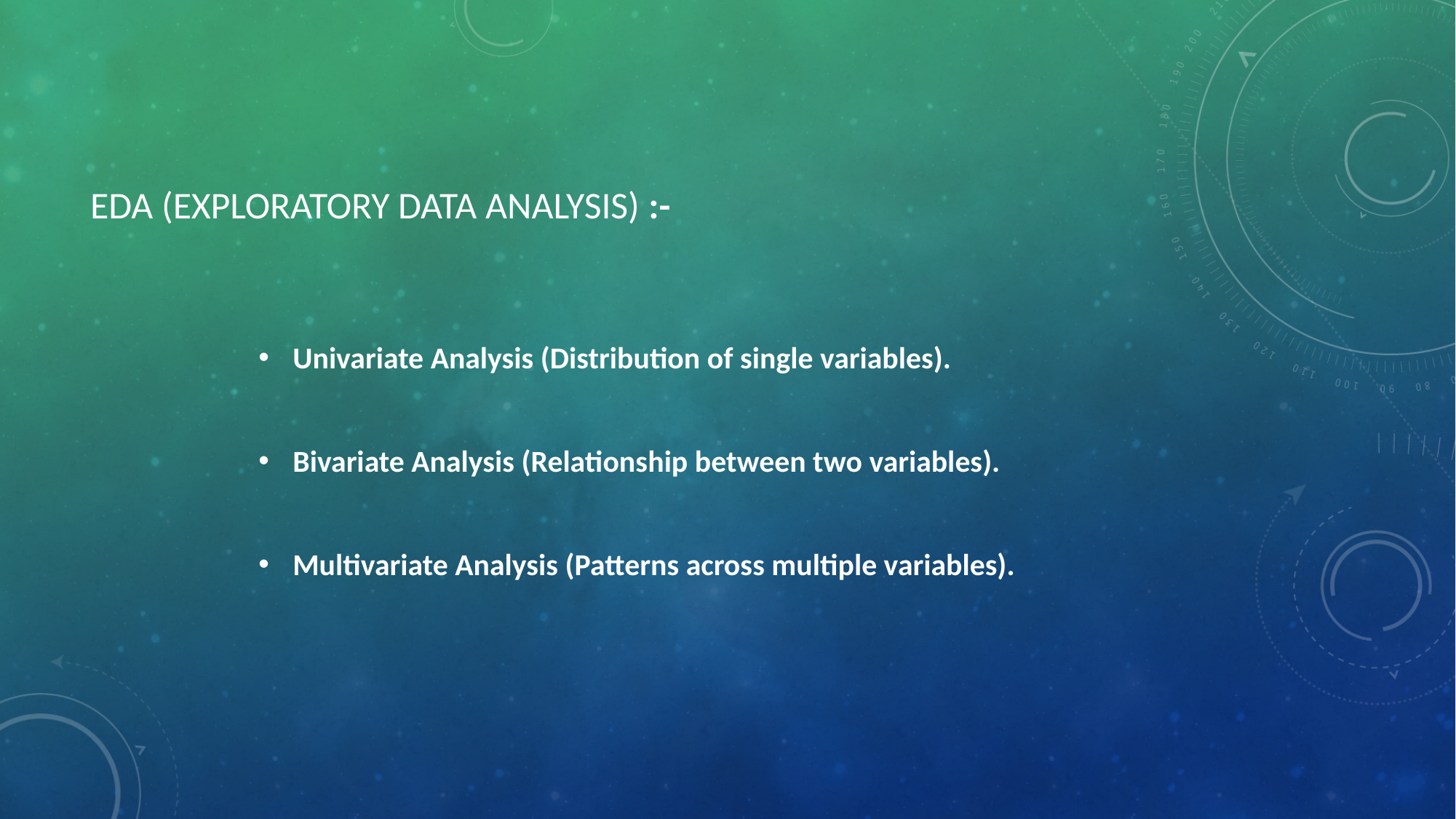

# EDA (Exploratory Data Analysis) :-
Univariate Analysis (Distribution of single variables).

Bivariate Analysis (Relationship between two variables).

Multivariate Analysis (Patterns across multiple variables).